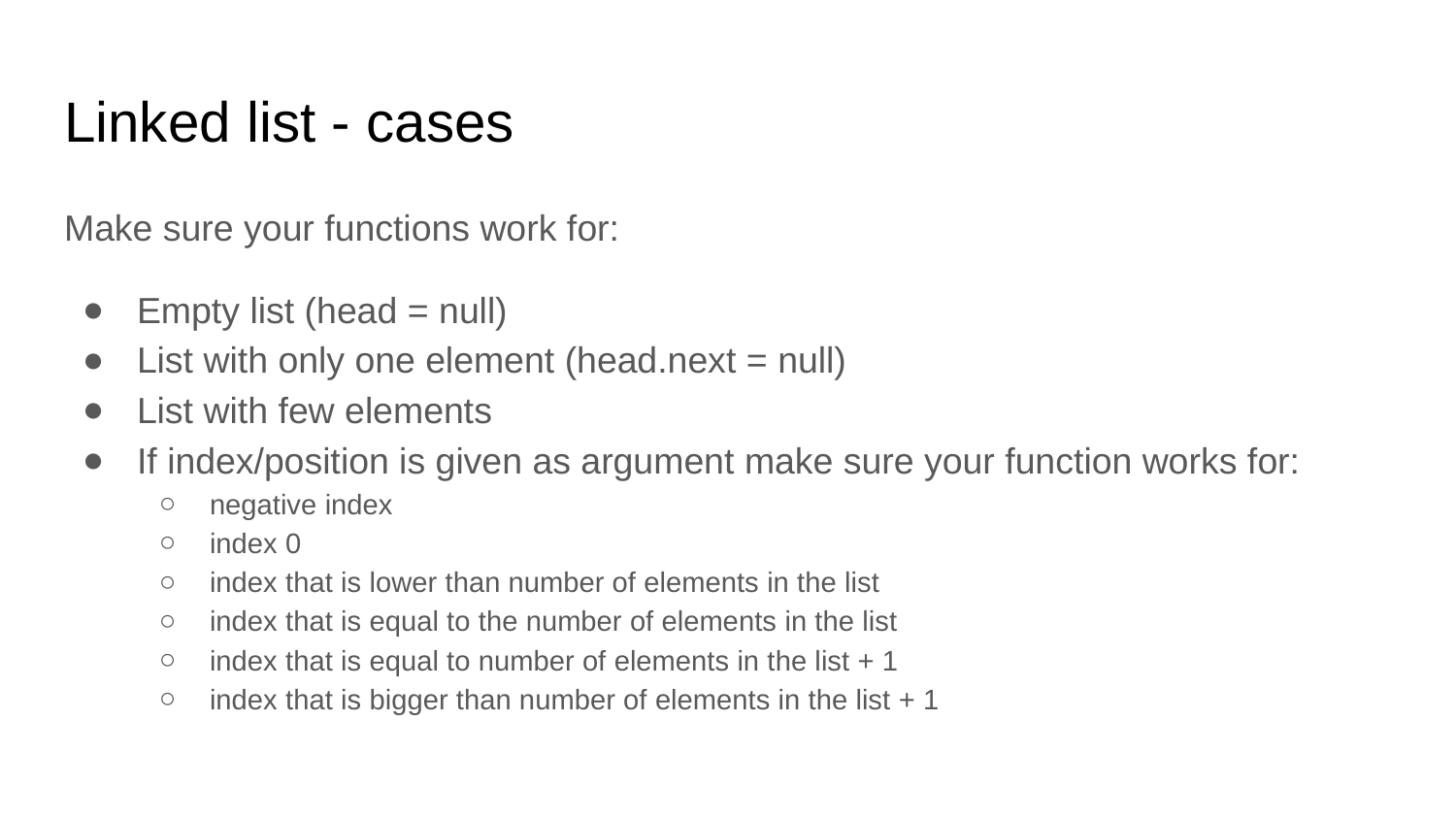

# Linked list - cases
Make sure your functions work for:
Empty list (head = null)
List with only one element (head.next = null)
List with few elements
If index/position is given as argument make sure your function works for:
negative index
index 0
index that is lower than number of elements in the list
index that is equal to the number of elements in the list
index that is equal to number of elements in the list + 1
index that is bigger than number of elements in the list + 1